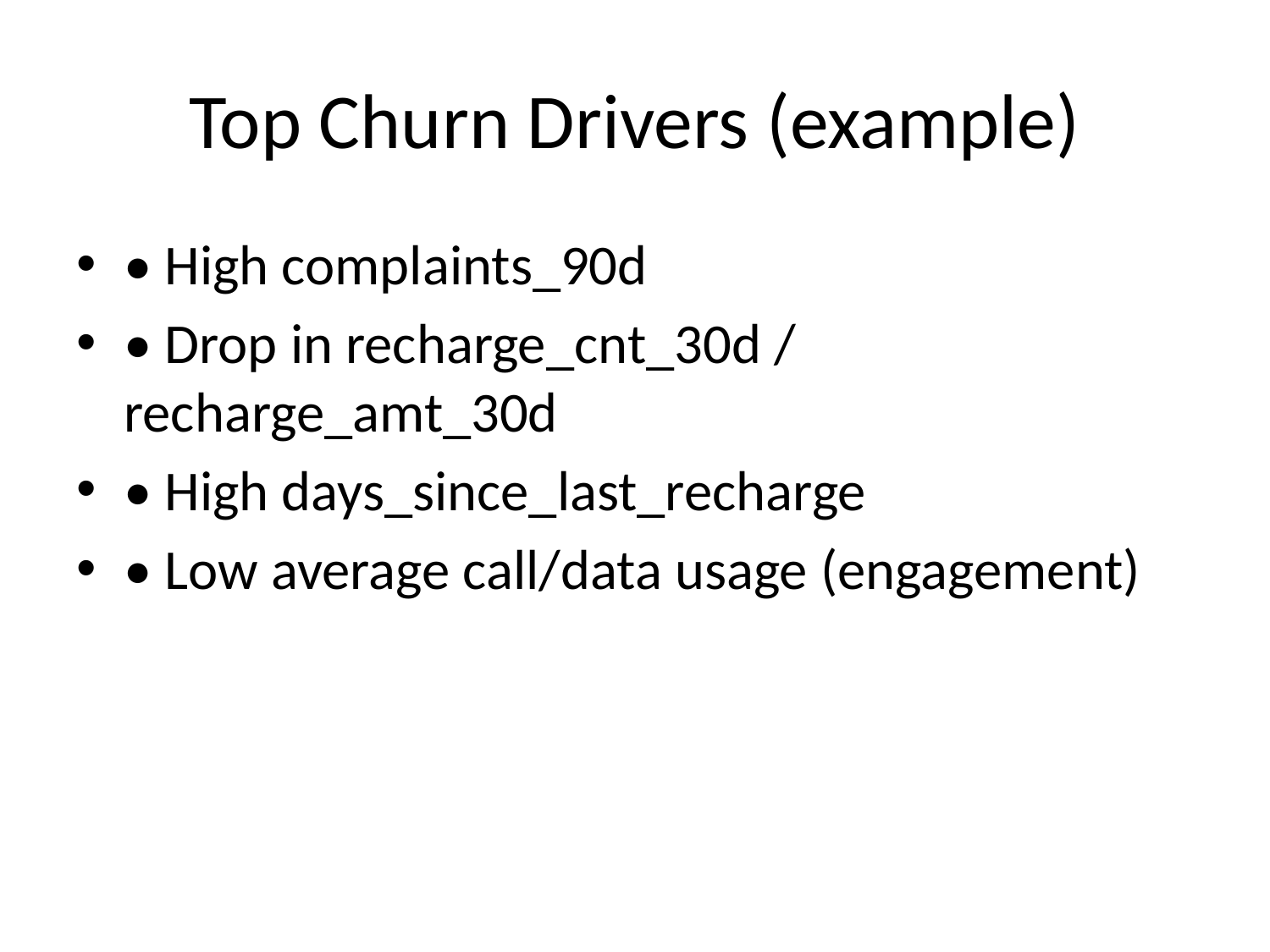

# Top Churn Drivers (example)
• High complaints_90d
• Drop in recharge_cnt_30d / recharge_amt_30d
• High days_since_last_recharge
• Low average call/data usage (engagement)